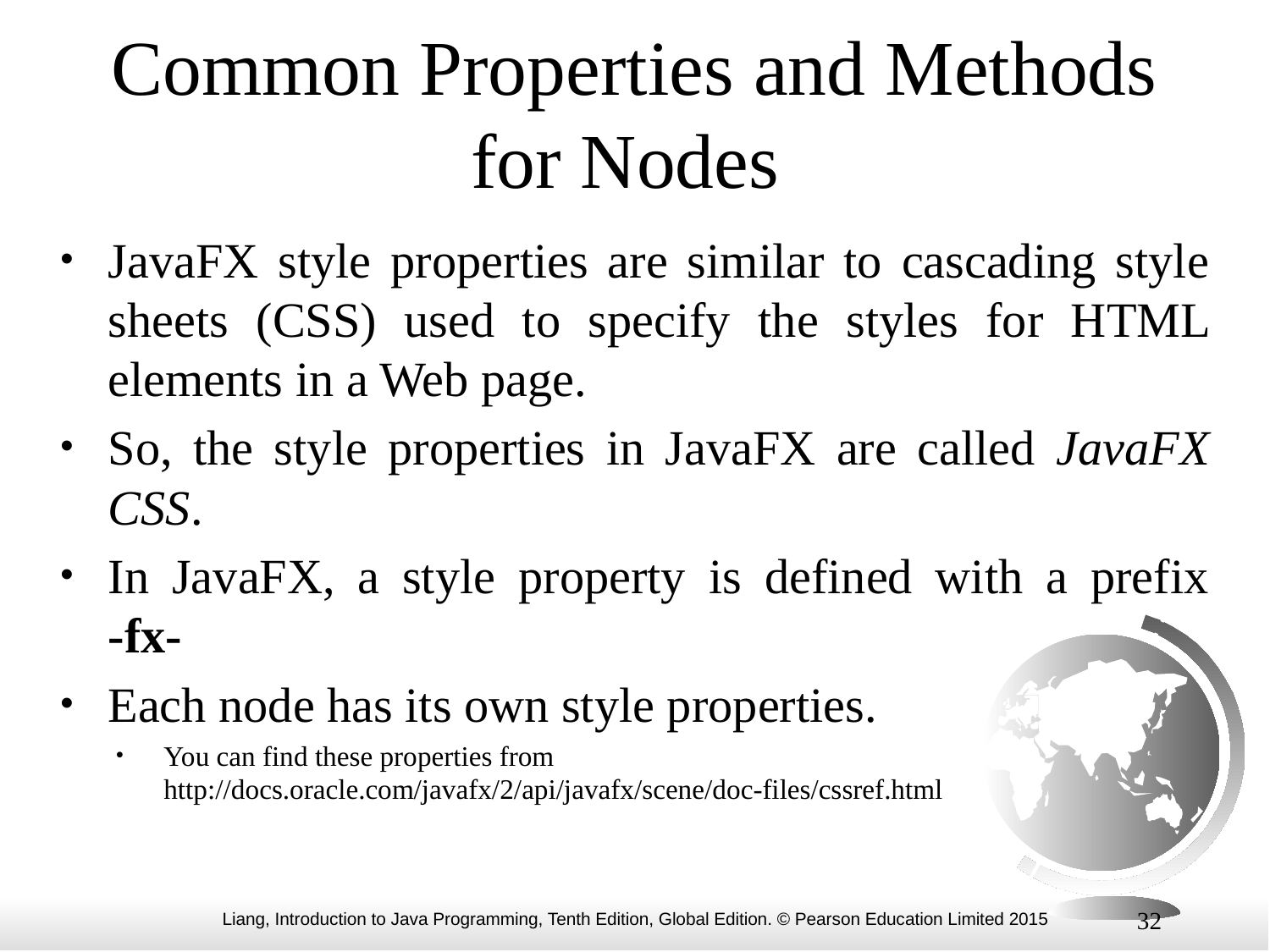

# Common Properties and Methods for Nodes
JavaFX style properties are similar to cascading style sheets (CSS) used to specify the styles for HTML elements in a Web page.
So, the style properties in JavaFX are called JavaFX CSS.
In JavaFX, a style property is defined with a prefix
-fx-
Each node has its own style properties.
You can find these properties from
http://docs.oracle.com/javafx/2/api/javafx/scene/doc-files/cssref.html

32